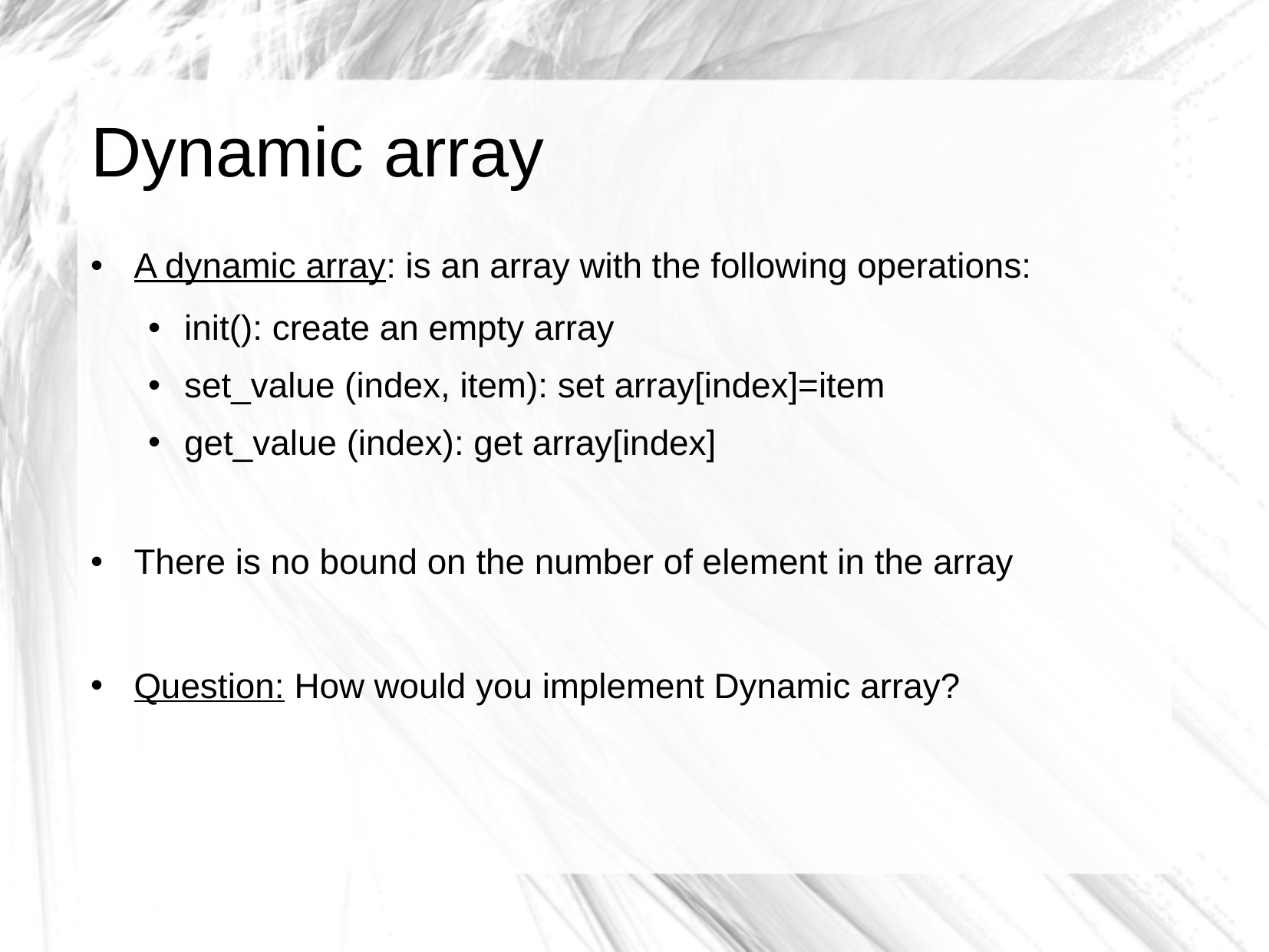

# Dynamic array
A dynamic array: is an array with the following operations:
init(): create an empty array
set_value (index, item): set array[index]=item
get_value (index): get array[index]

There is no bound on the number of element in the array

Question: How would you implement Dynamic array?